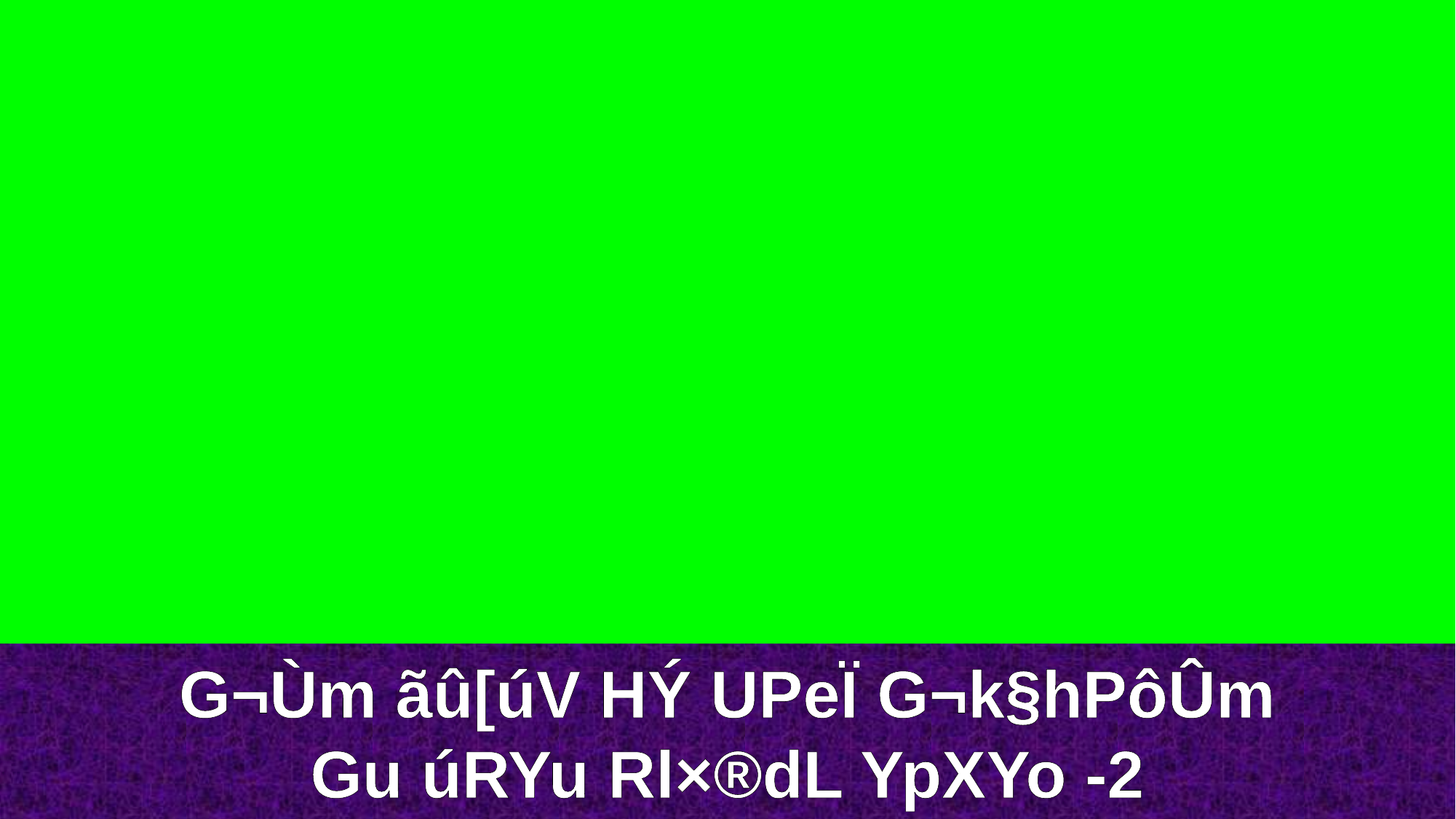

G¬Ùm ãû[úV HÝ UPeÏ G¬k§hPôÛm
Gu úRYu Rl×®dL YpXYo -2